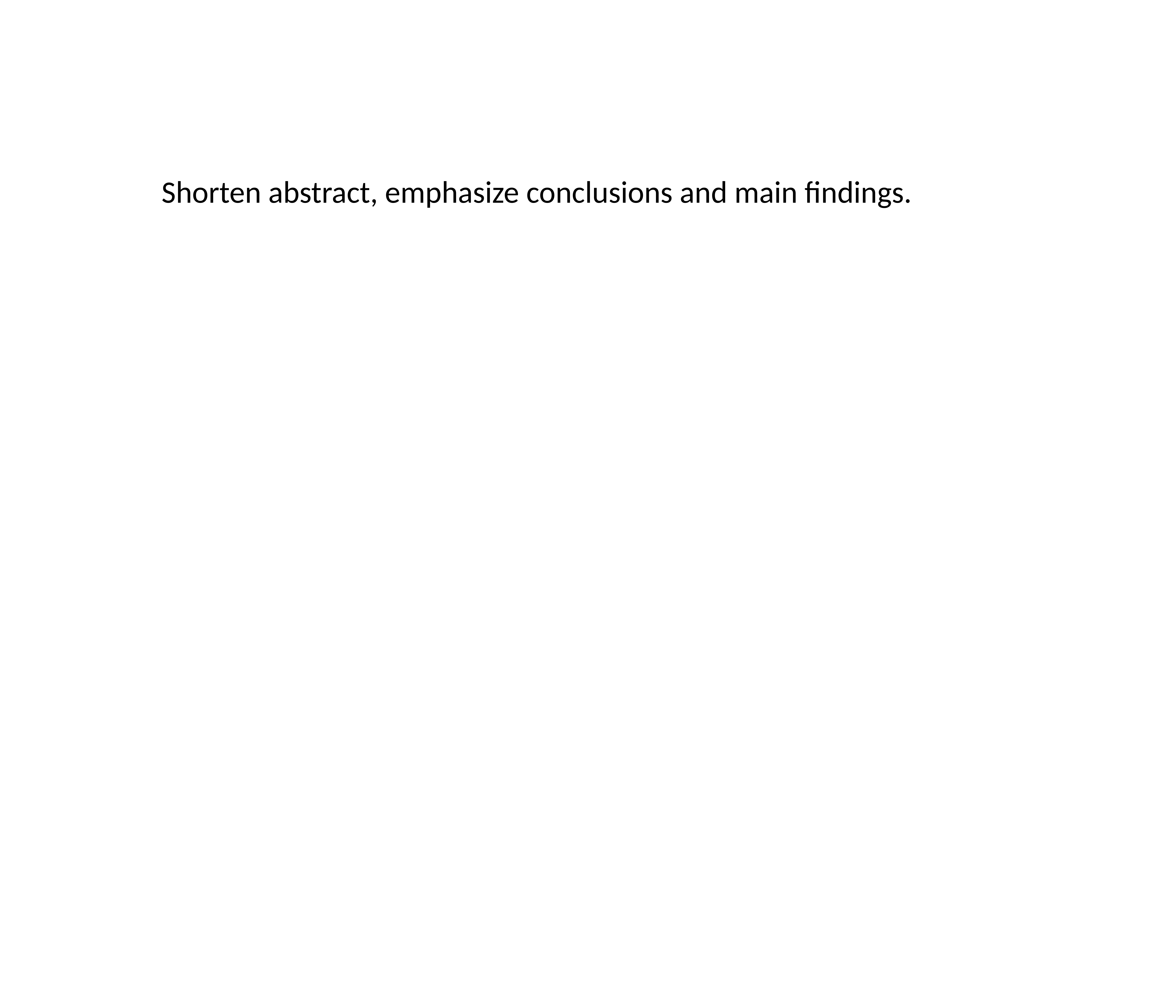

Shorten abstract, emphasize conclusions and main findings.